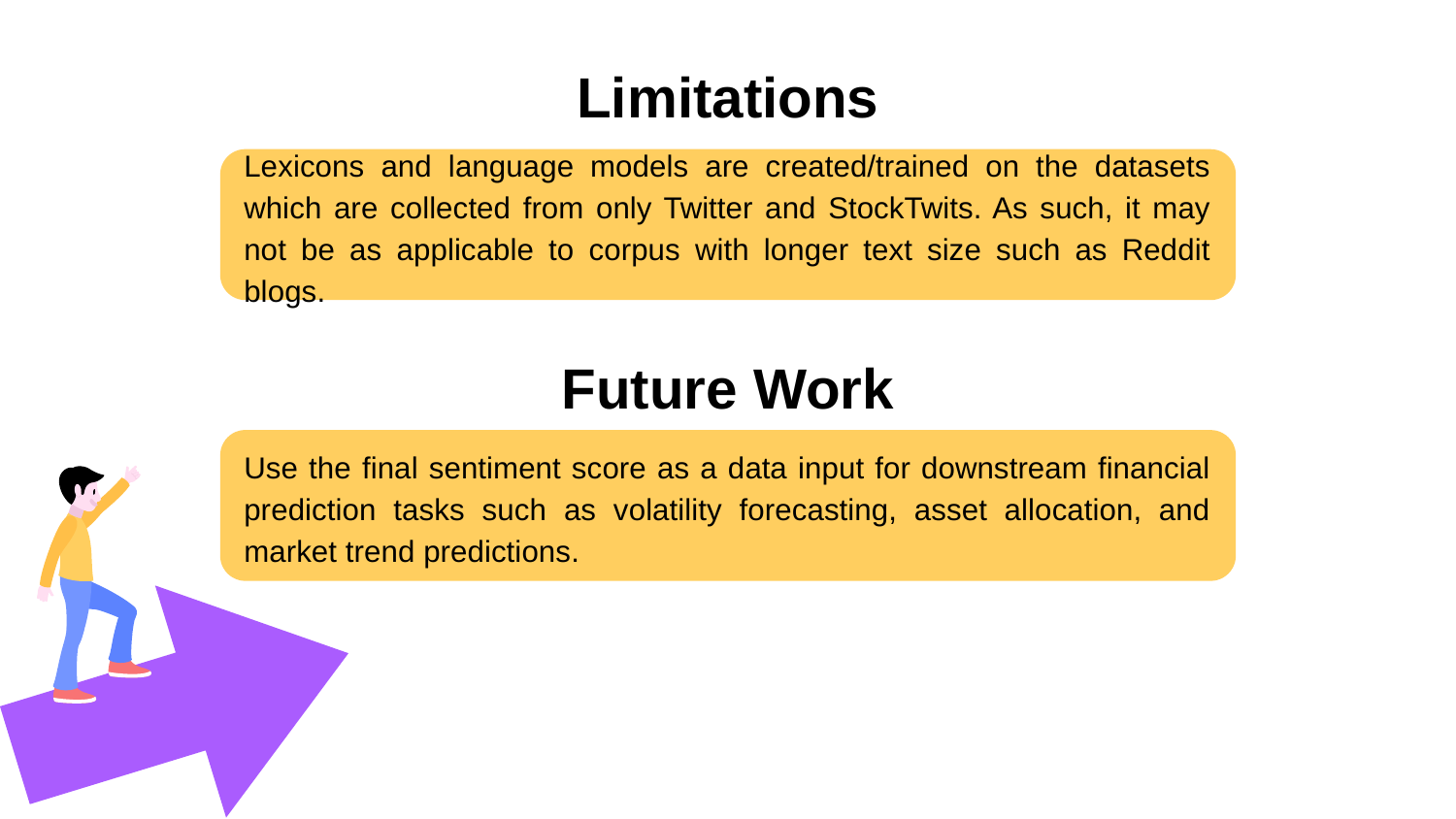

# Limitations
Lexicons and language models are created/trained on the datasets which are collected from only Twitter and StockTwits. As such, it may not be as applicable to corpus with longer text size such as Reddit blogs.
Future Work
Use the final sentiment score as a data input for downstream financial prediction tasks such as volatility forecasting, asset allocation, and market trend predictions.